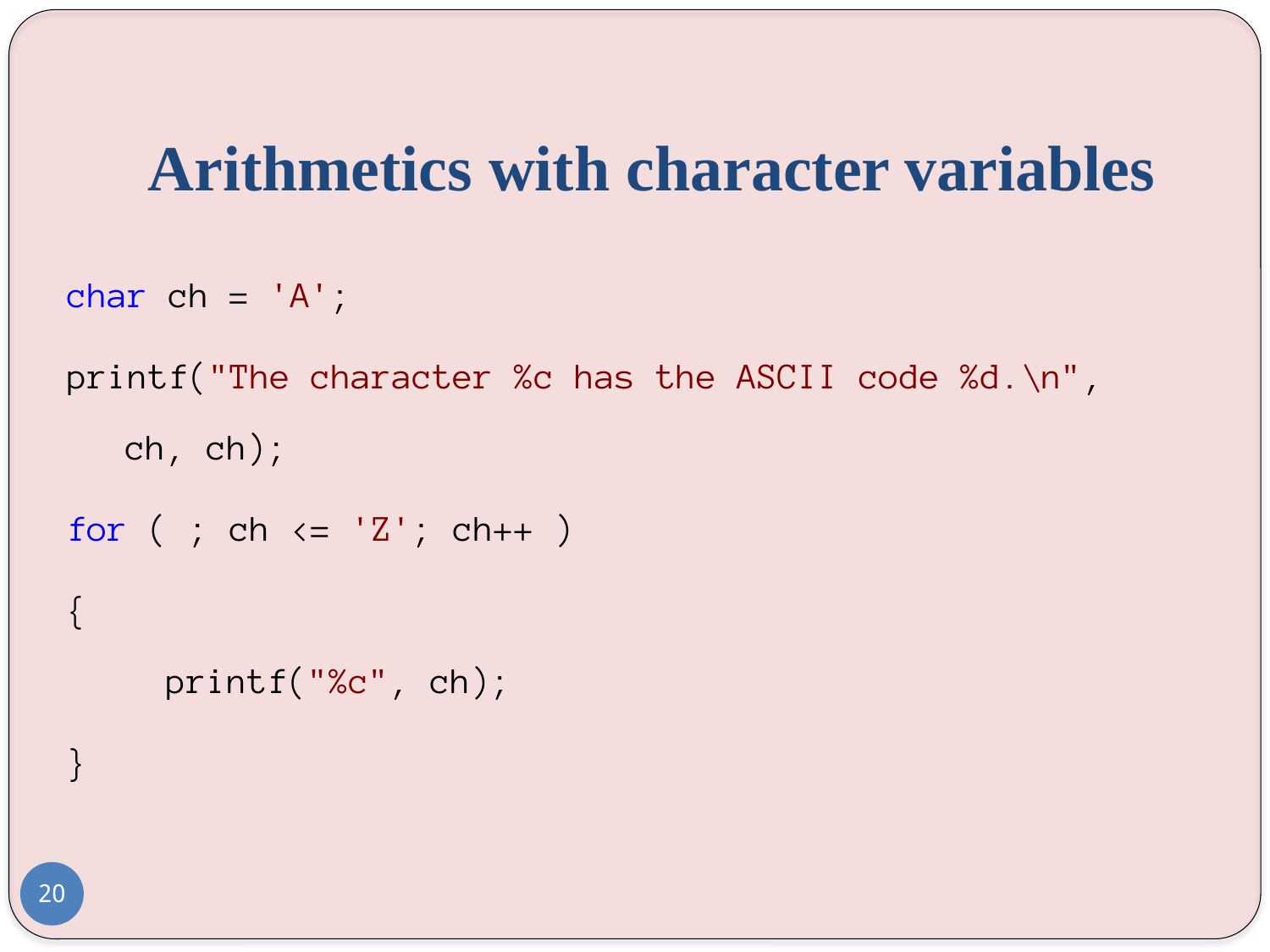

# Arithmetics with character variables

char ch = 'A';
printf("The character %c has the ASCII code %d.\n",
 ch, ch);
for ( ; ch <= 'Z'; ch++ )
{
   printf("%c", ch);
}
20